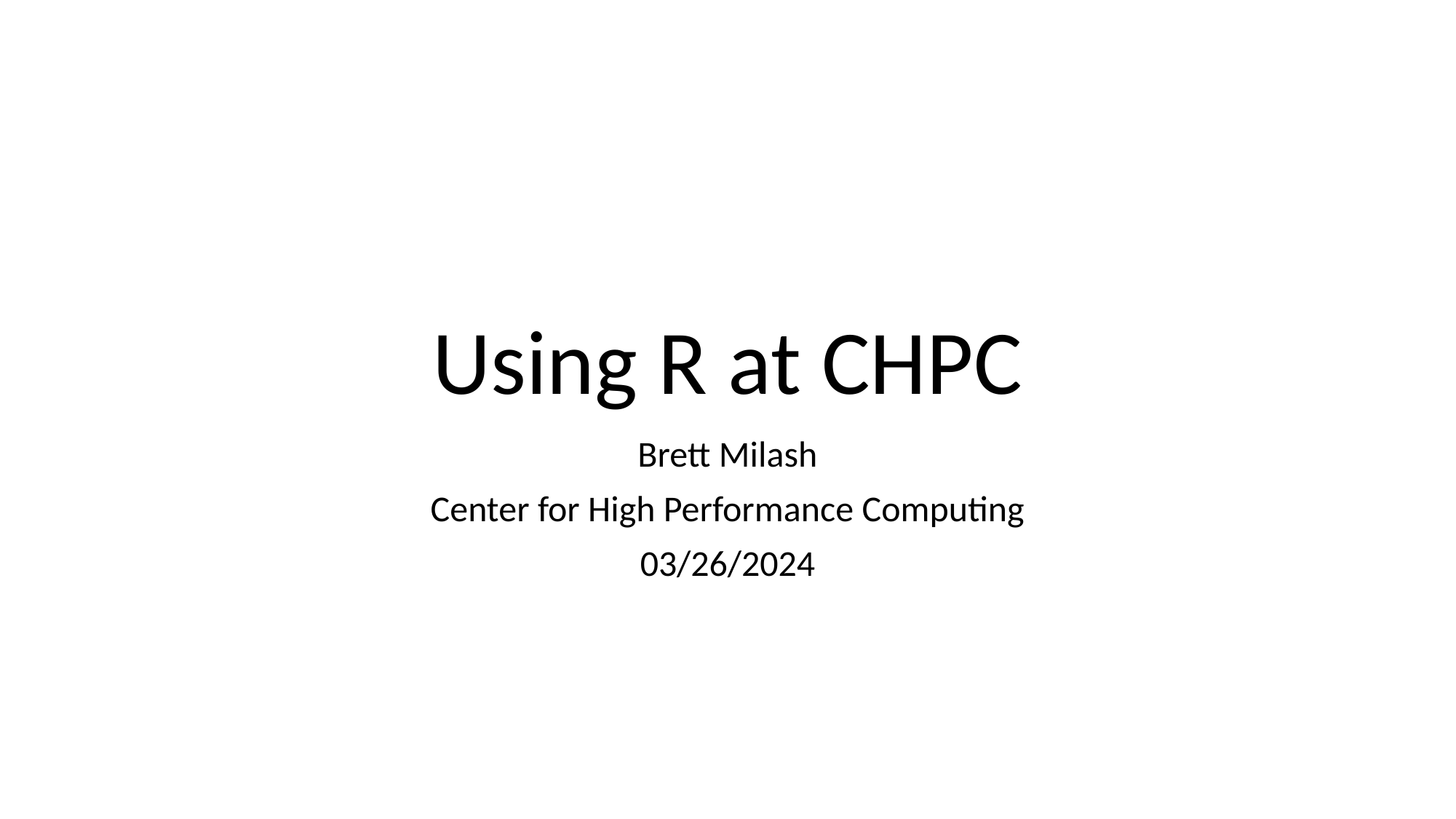

# Using R at CHPC
Brett Milash
Center for High Performance Computing
03/26/2024